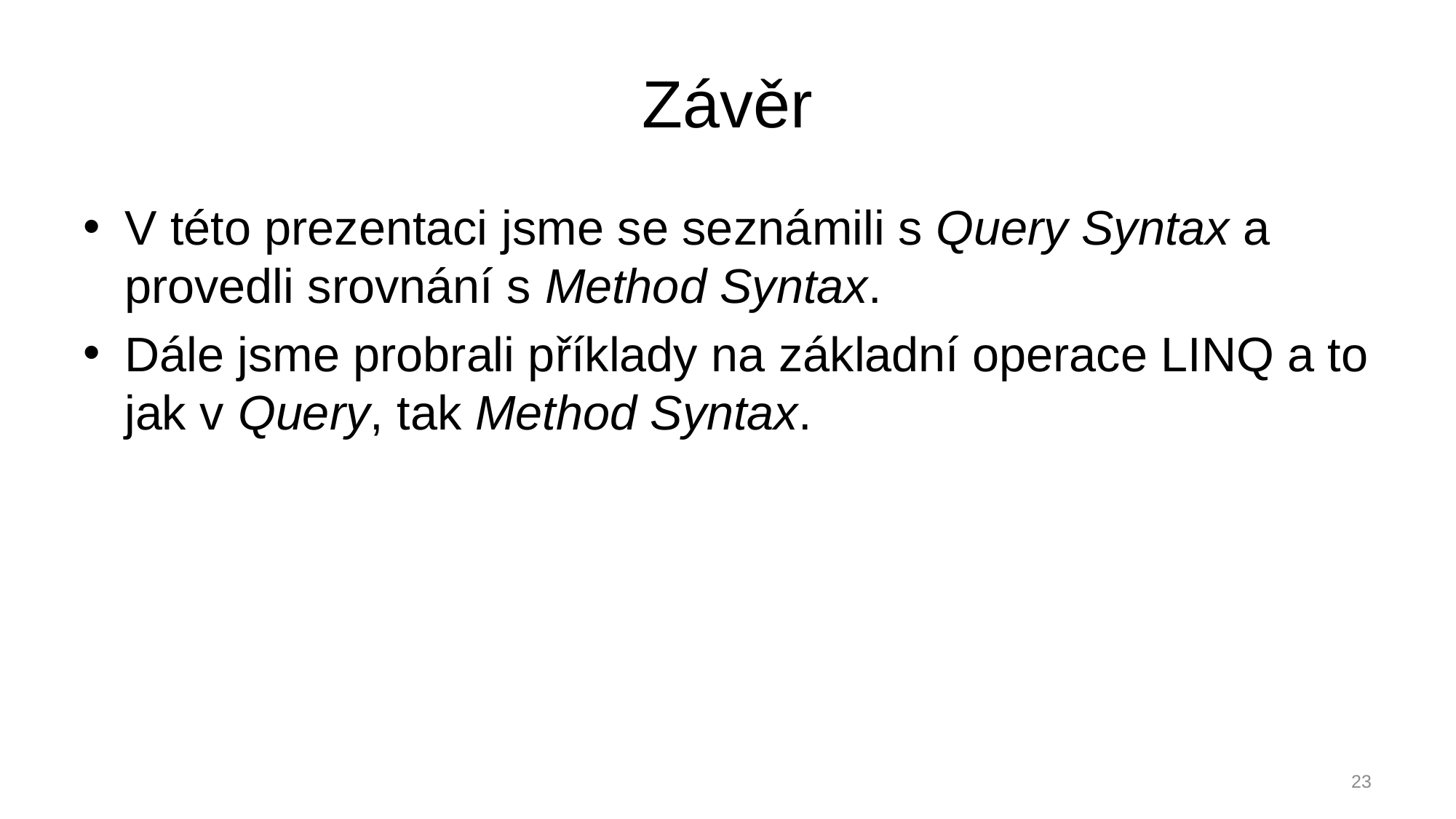

# Závěr
V této prezentaci jsme se seznámili s Query Syntax a provedli srovnání s Method Syntax.
Dále jsme probrali příklady na základní operace LINQ a to jak v Query, tak Method Syntax.
23